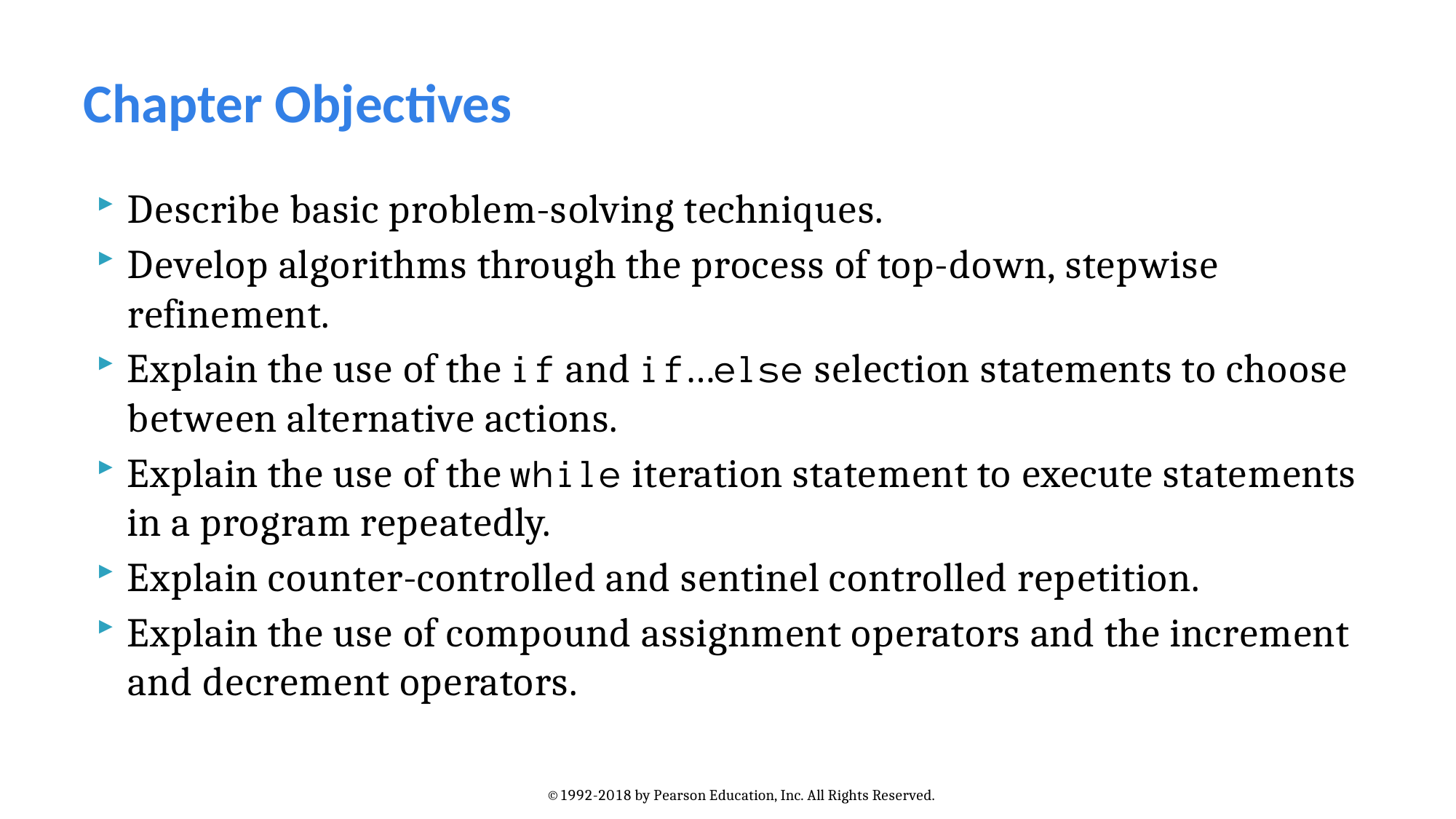

# Chapter Objectives
Describe basic problem-solving techniques.
Develop algorithms through the process of top-down, stepwise refinement.
Explain the use of the if and if…else selection statements to choose between alternative actions.
Explain the use of the while iteration statement to execute statements in a program repeatedly.
Explain counter-controlled and sentinel controlled repetition.
Explain the use of compound assignment operators and the increment and decrement operators.

©1992-2018 by Pearson Education, Inc. All Rights Reserved.